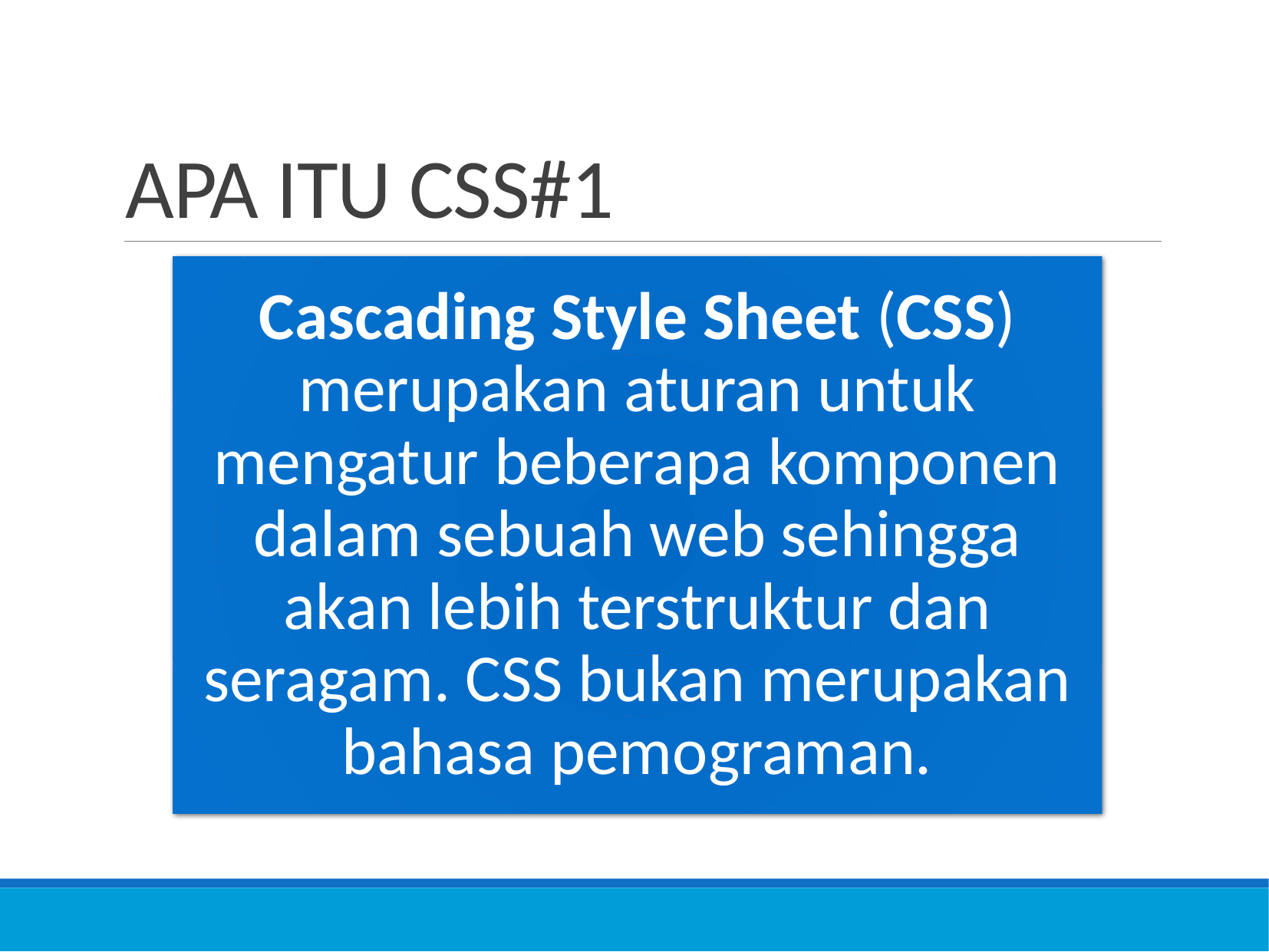

# APA ITU CSS#1
Cascading Style Sheet (CSS) merupakan aturan untuk mengatur beberapa komponen dalam sebuah web sehingga akan lebih terstruktur dan seragam. CSS bukan merupakan bahasa pemograman.